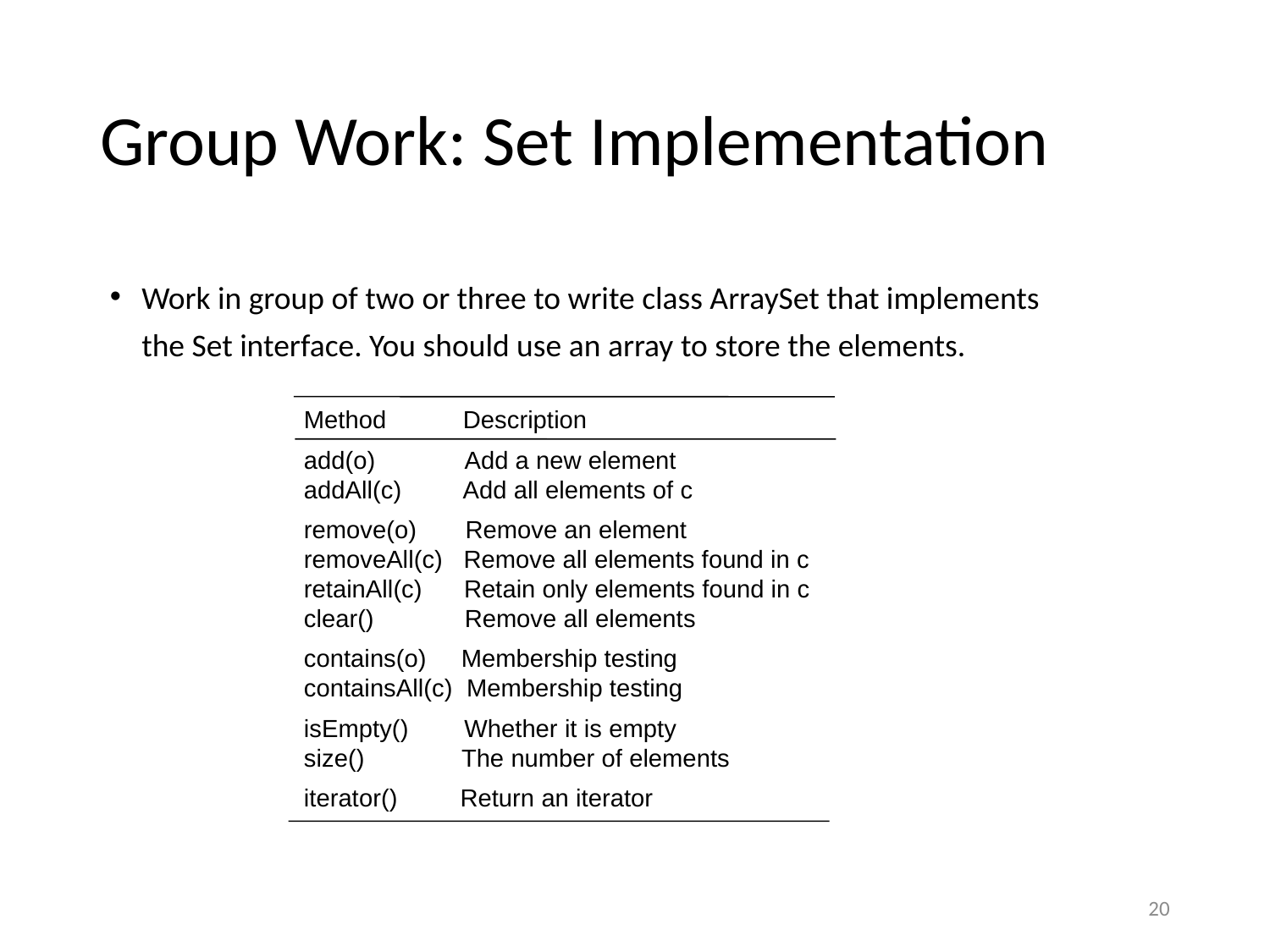

# Group Work: Set Implementation
Work in group of two or three to write class ArraySet that implements
	the Set interface. You should use an array to store the elements.

Method           Description

add(o)             Add a new element
addAll(c)         Add all elements of c

remove(o)       Remove an element
removeAll(c)   Remove all elements found in c
retainAll(c)      Retain only elements found in c
clear()             Remove all elements

contains(o)     Membership testing
containsAll(c)  Membership testing

isEmpty()        Whether it is empty
size()              The number of elements

iterator()         Return an iterator

20